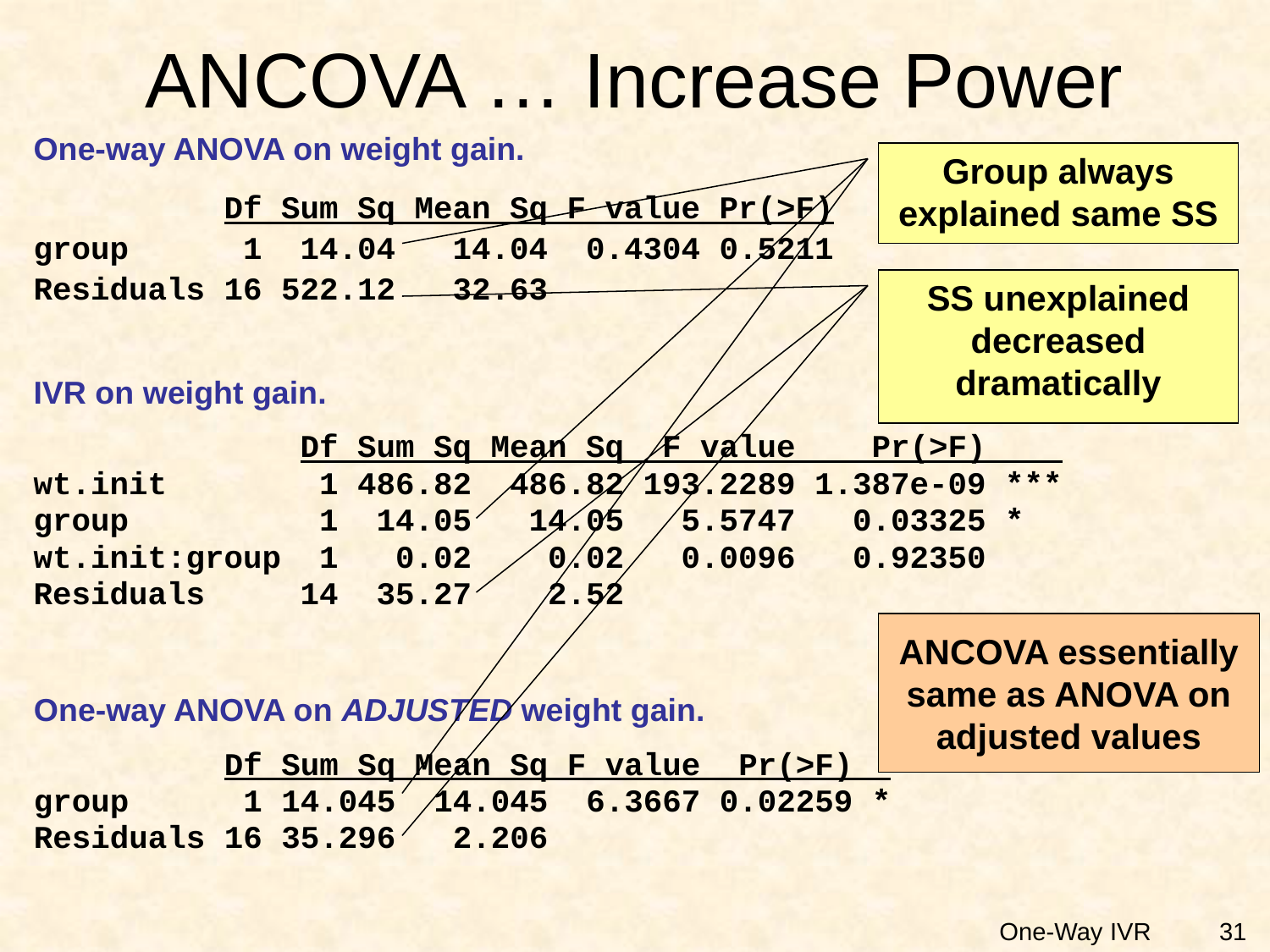

# ANCOVA … Increase Power
One-way ANOVA on weight gain.

          Df Sum Sq Mean Sq F value Pr(>F)
group      1  14.04   14.04  0.4304 0.5211
Residuals 16 522.12   32.63
Group always explained same SS

SS unexplained decreased dramatically

IVR on weight gain.

              Df Sum Sq Mean Sq  F value    Pr(>F)
wt.init        1 486.82  486.82 193.2289 1.387e-09 ***
group          1  14.05   14.05   5.5747   0.03325 *
wt.init:group  1   0.02    0.02   0.0096   0.92350
Residuals     14  35.27    2.52
ANCOVA essentially same as ANOVA on adjusted values
One-way ANOVA on ADJUSTED weight gain.

          Df Sum Sq Mean Sq F value  Pr(>F)
group      1 14.045  14.045  6.3667 0.02259 *
Residuals 16 35.296   2.206
31
One-Way IVR